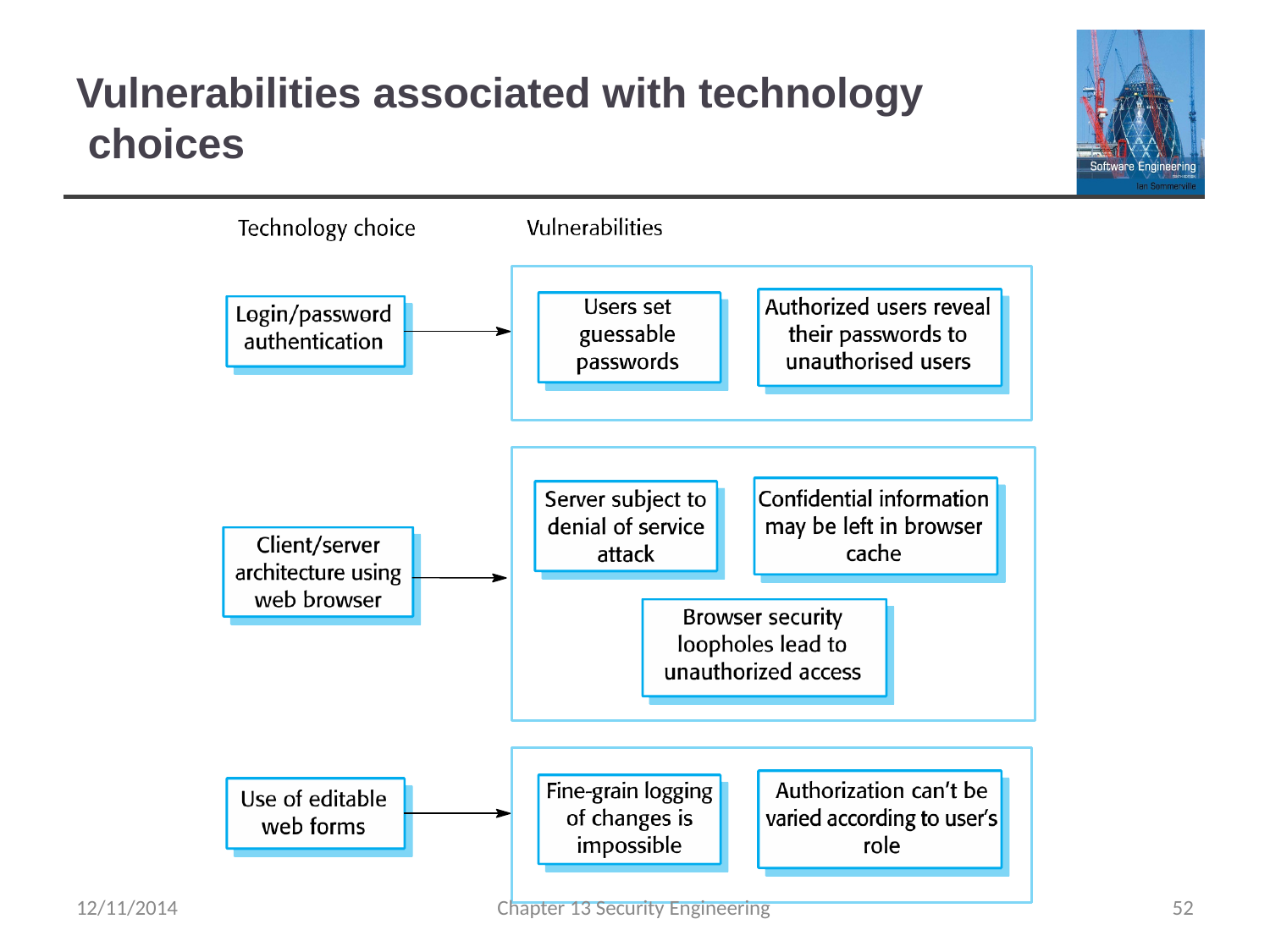

# Vulnerabilities associated with technology  choices

12/11/2014
Chapter 13 Security Engineering
52